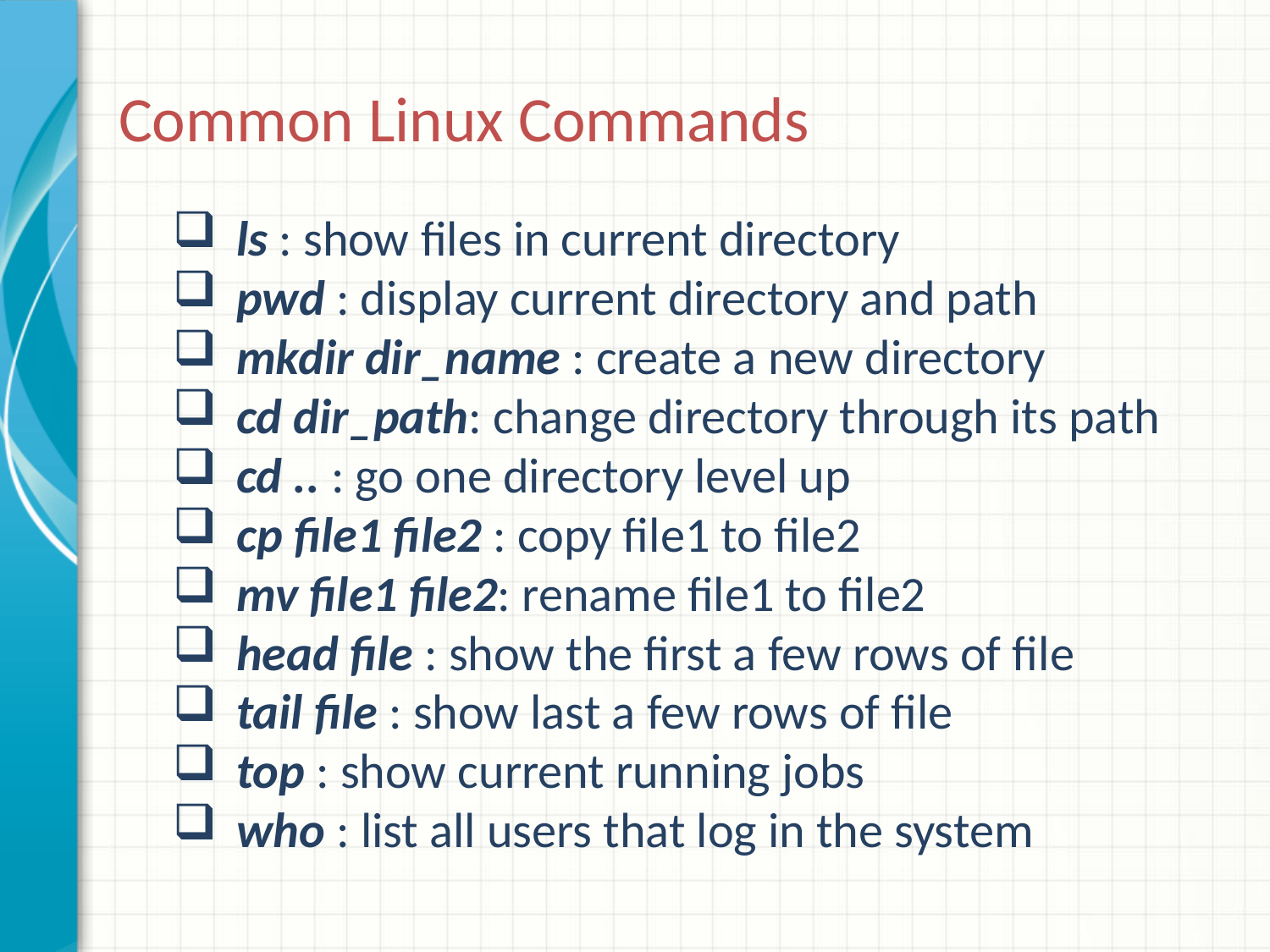

# Common Linux Commands
ls : show files in current directory
pwd : display current directory and path
mkdir dir_name : create a new directory
cd dir_path: change directory through its path
cd .. : go one directory level up
cp file1 file2 : copy file1 to file2
mv file1 file2: rename file1 to file2
head file : show the first a few rows of file
tail file : show last a few rows of file
top : show current running jobs
who : list all users that log in the system